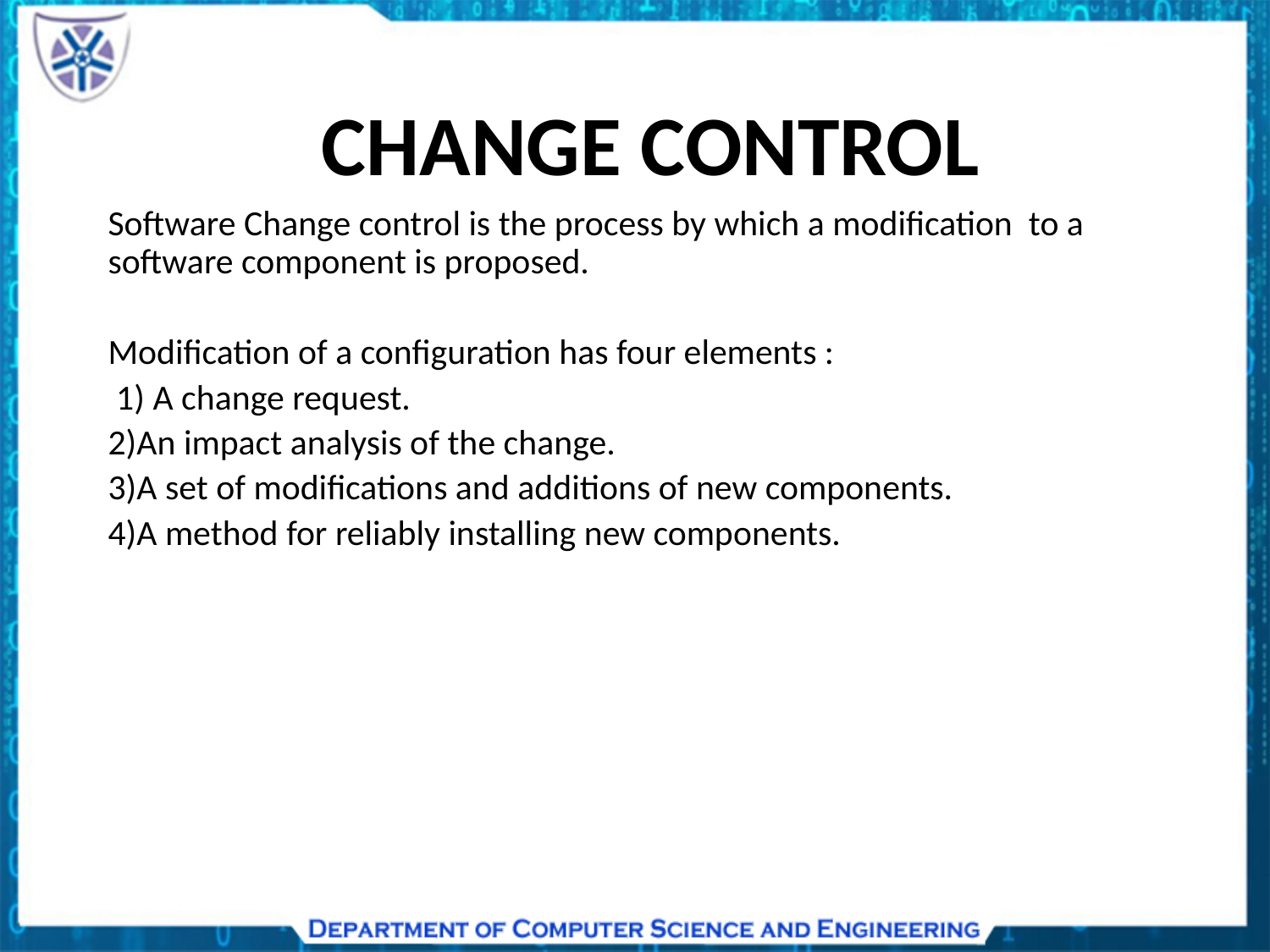

# CHANGE CONTROL
Software Change control is the process by which a modification  to a software component is proposed.

Modification of a configuration has four elements :
 1) A change request.
2)An impact analysis of the change.
3)A set of modifications and additions of new components.
4)A method for reliably installing new components.